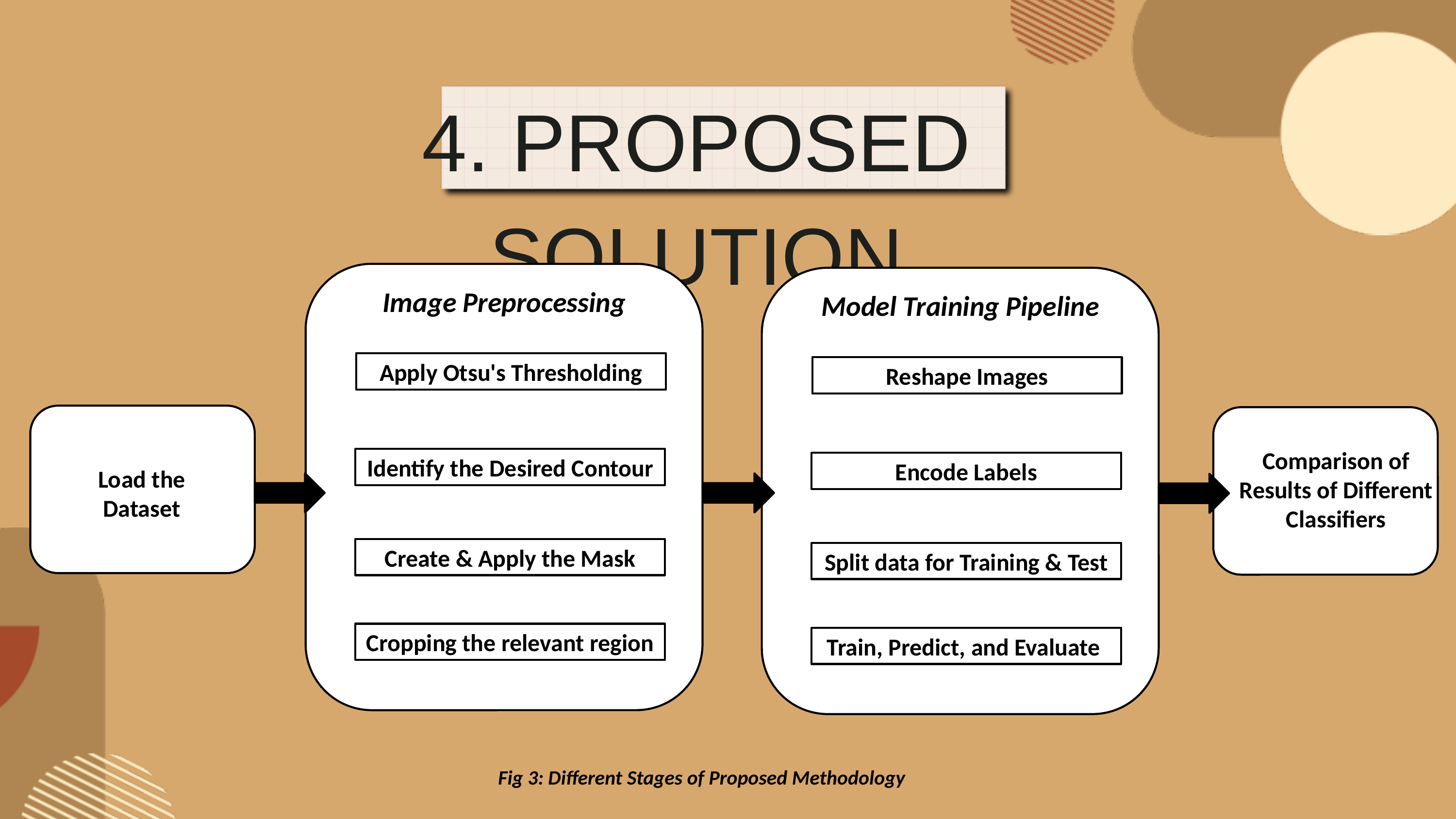

4. PROPOSED SOLUTION

Image Preprocessing
Model Training Pipeline
Apply Otsu's Thresholding
Reshape Images

Comparison of Results of Different Classifiers
Identify the Desired Contour
Encode Labels
Load the Dataset

Create & Apply the Mask
Split data for Training & Test
Cropping the relevant region
Train, Predict, and Evaluate
Fig 3: Different Stages of Proposed Methodology